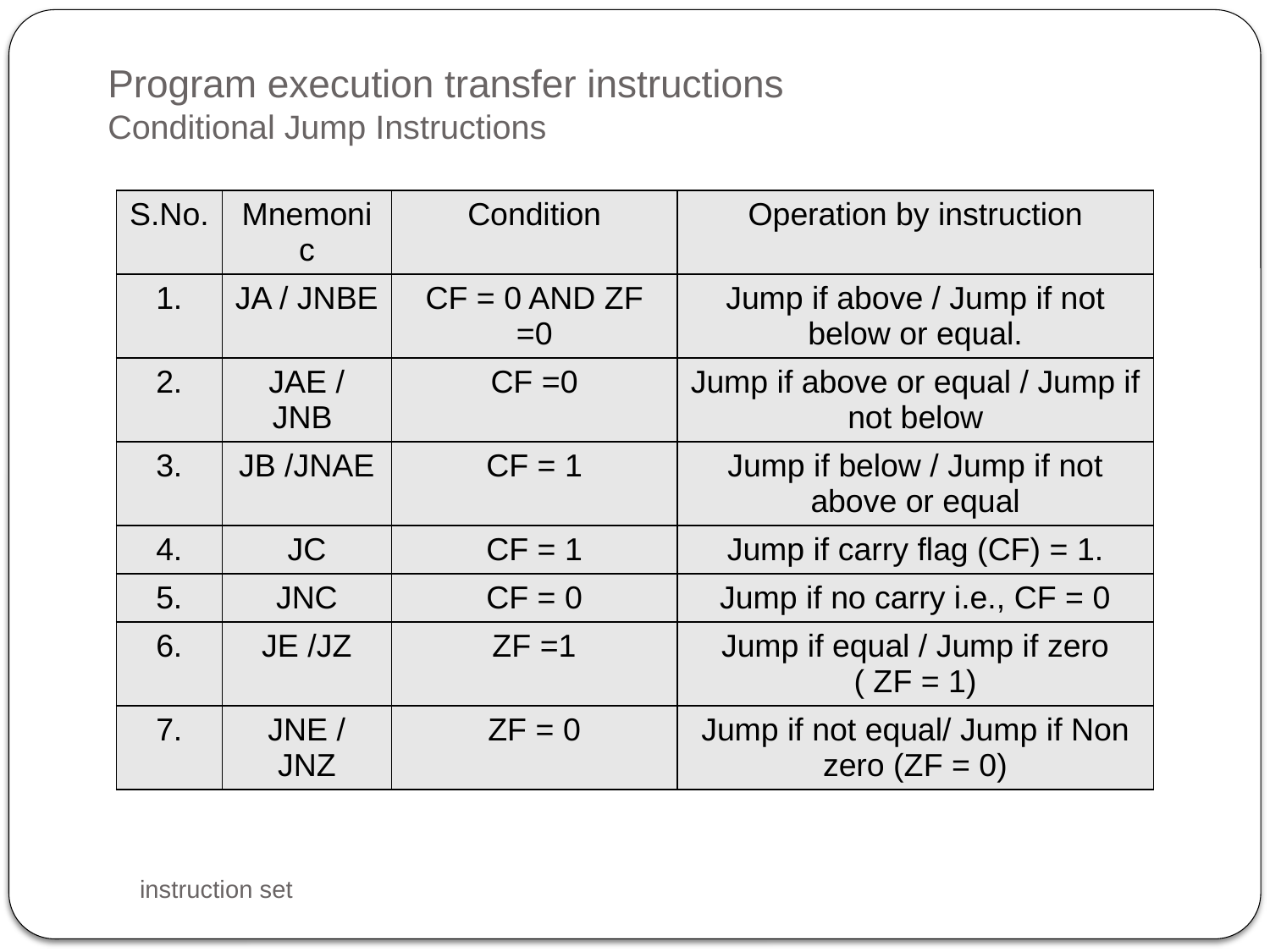

# Program execution transfer instructions Conditional Jump Instructions
| S.No. | Mnemonic | Condition | Operation by instruction |
| --- | --- | --- | --- |
| 1. | JA / JNBE | CF = 0 AND ZF =0 | Jump if above / Jump if not below or equal. |
| 2. | JAE / JNB | CF =0 | Jump if above or equal / Jump if not below |
| 3. | JB /JNAE | CF = 1 | Jump if below / Jump if not above or equal |
| 4. | JC | CF = 1 | Jump if carry flag (CF) = 1. |
| 5. | JNC | CF = 0 | Jump if no carry i.e., CF = 0 |
| 6. | JE /JZ | ZF =1 | Jump if equal / Jump if zero ( ZF = 1) |
| 7. | JNE / JNZ | ZF = 0 | Jump if not equal/ Jump if Non zero (ZF = 0) |
instruction set
112